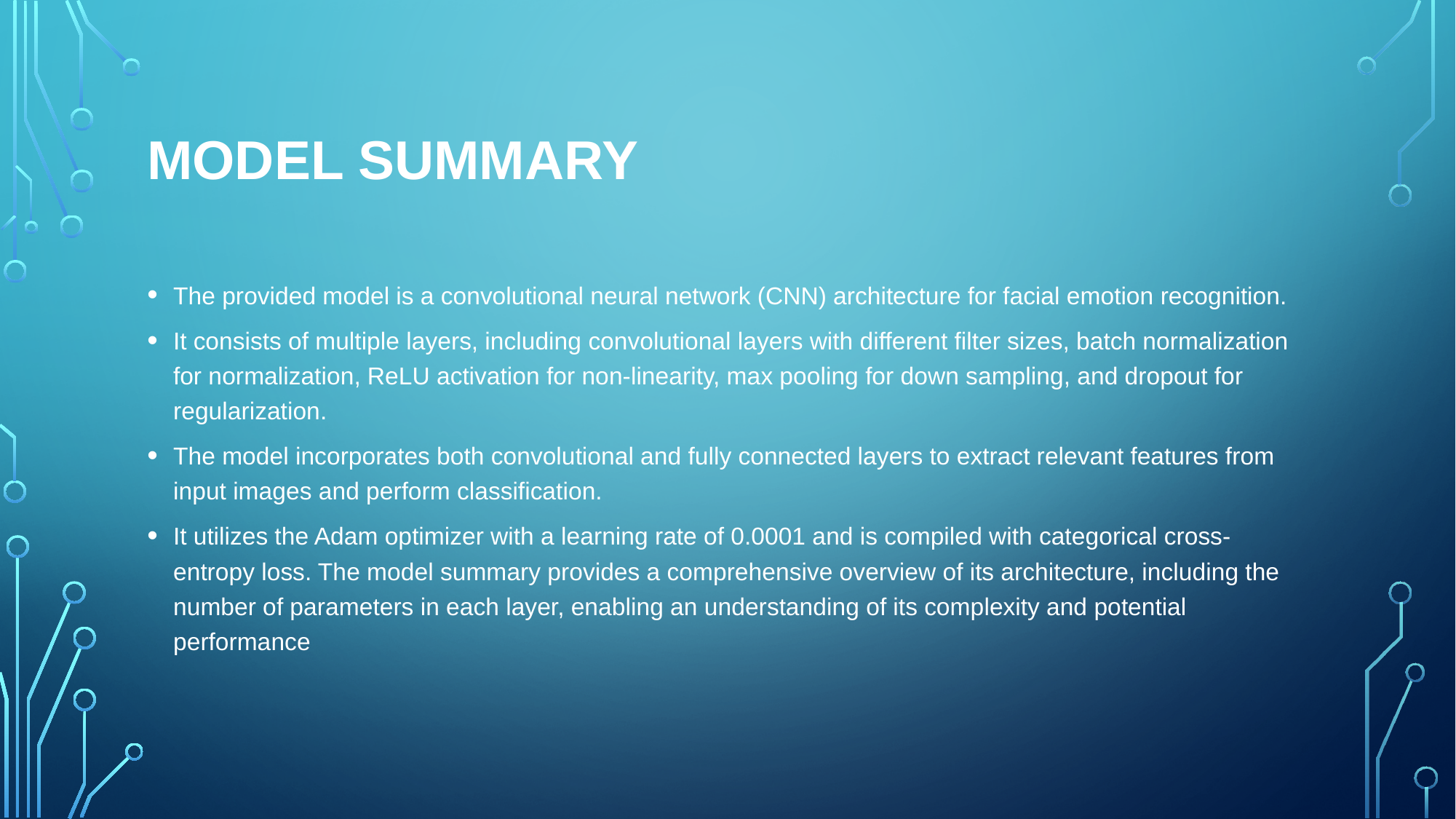

# Model Summary
The provided model is a convolutional neural network (CNN) architecture for facial emotion recognition.
It consists of multiple layers, including convolutional layers with different filter sizes, batch normalization for normalization, ReLU activation for non-linearity, max pooling for down sampling, and dropout for regularization.
The model incorporates both convolutional and fully connected layers to extract relevant features from input images and perform classification.
It utilizes the Adam optimizer with a learning rate of 0.0001 and is compiled with categorical cross-entropy loss. The model summary provides a comprehensive overview of its architecture, including the number of parameters in each layer, enabling an understanding of its complexity and potential performance